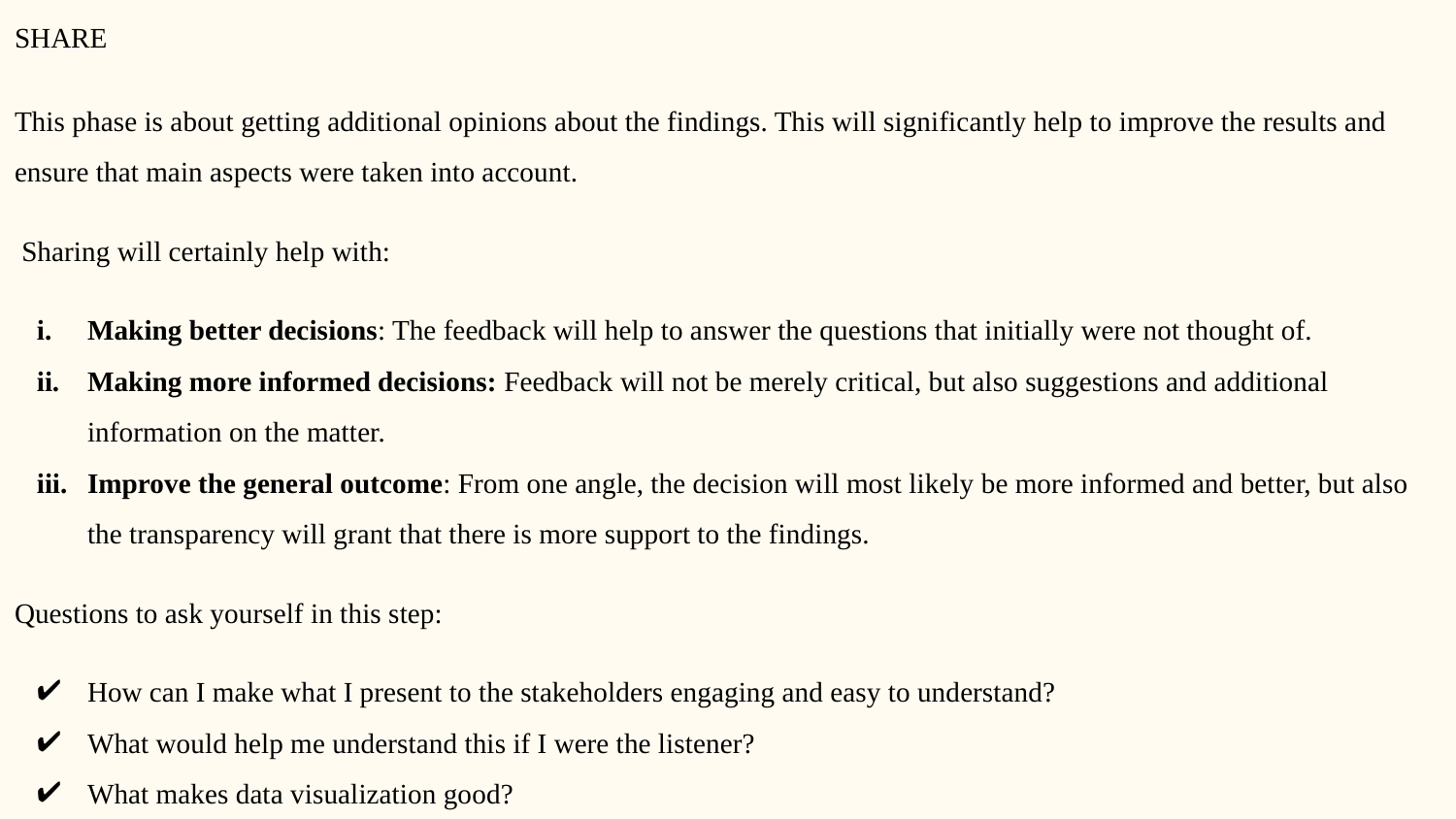

SHARE
This phase is about getting additional opinions about the findings. This will significantly help to improve the results and ensure that main aspects were taken into account.
 Sharing will certainly help with:
Making better decisions: The feedback will help to answer the questions that initially were not thought of.
Making more informed decisions: Feedback will not be merely critical, but also suggestions and additional information on the matter.
Improve the general outcome: From one angle, the decision will most likely be more informed and better, but also the transparency will grant that there is more support to the findings.
Questions to ask yourself in this step:
How can I make what I present to the stakeholders engaging and easy to understand?
What would help me understand this if I were the listener?
What makes data visualization good?